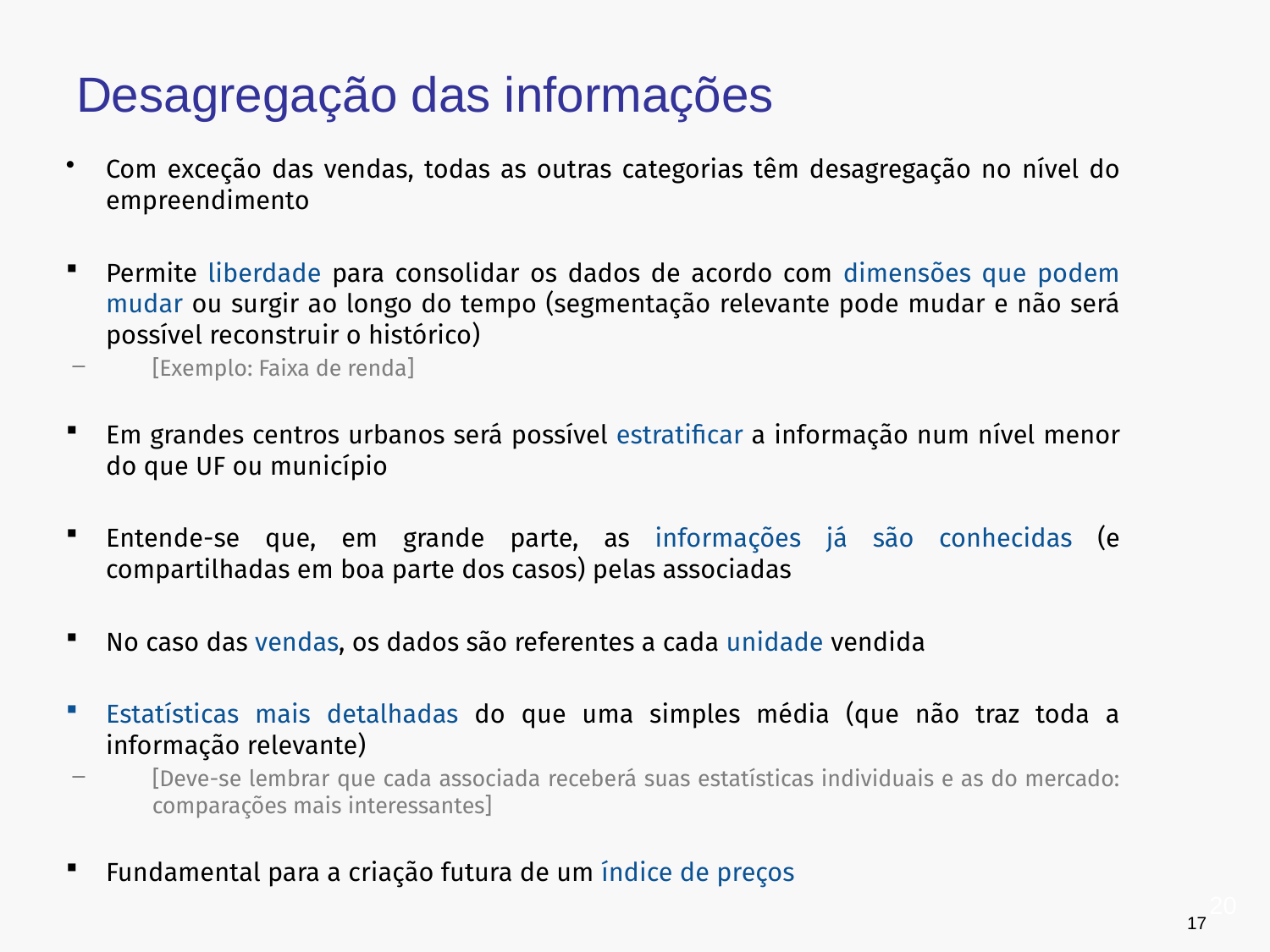

# Desagregação das informações
Com exceção das vendas, todas as outras categorias têm desagregação no nível do empreendimento

Permite liberdade para consolidar os dados de acordo com dimensões que podem mudar ou surgir ao longo do tempo (segmentação relevante pode mudar e não será possível reconstruir o histórico)
[Exemplo: Faixa de renda]

Em grandes centros urbanos será possível estratificar a informação num nível menor do que UF ou município

Entende-se que, em grande parte, as informações já são conhecidas (e compartilhadas em boa parte dos casos) pelas associadas

No caso das vendas, os dados são referentes a cada unidade vendida

Estatísticas mais detalhadas do que uma simples média (que não traz toda a informação relevante)
[Deve-se lembrar que cada associada receberá suas estatísticas individuais e as do mercado: comparações mais interessantes]

Fundamental para a criação futura de um índice de preços
20
17